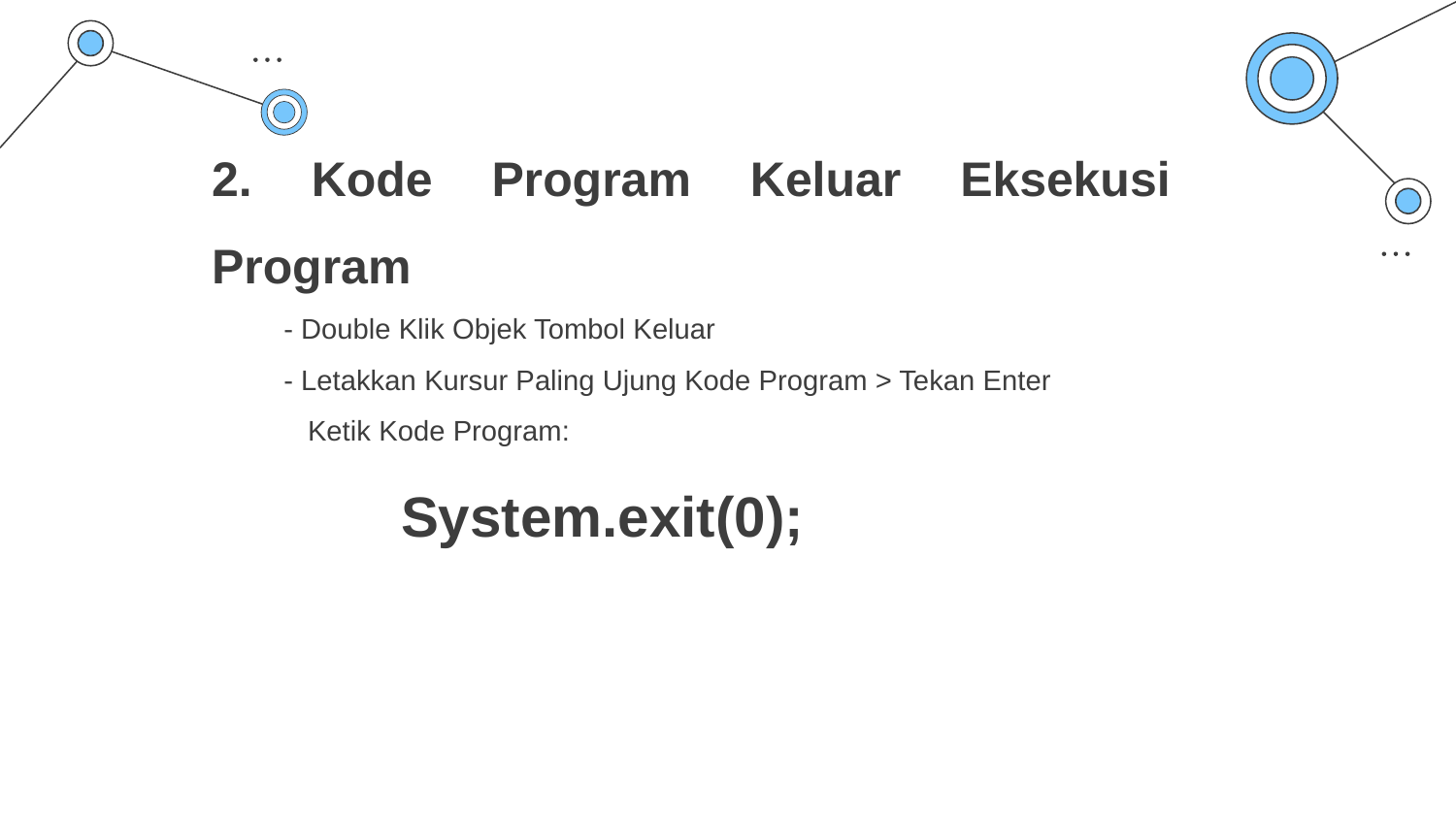

2. Kode Program Keluar Eksekusi Program
         - Double Klik Objek Tombol Keluar
         - Letakkan Kursur Paling Ujung Kode Program > Tekan Enter
            Ketik Kode Program:
            System.exit(0);